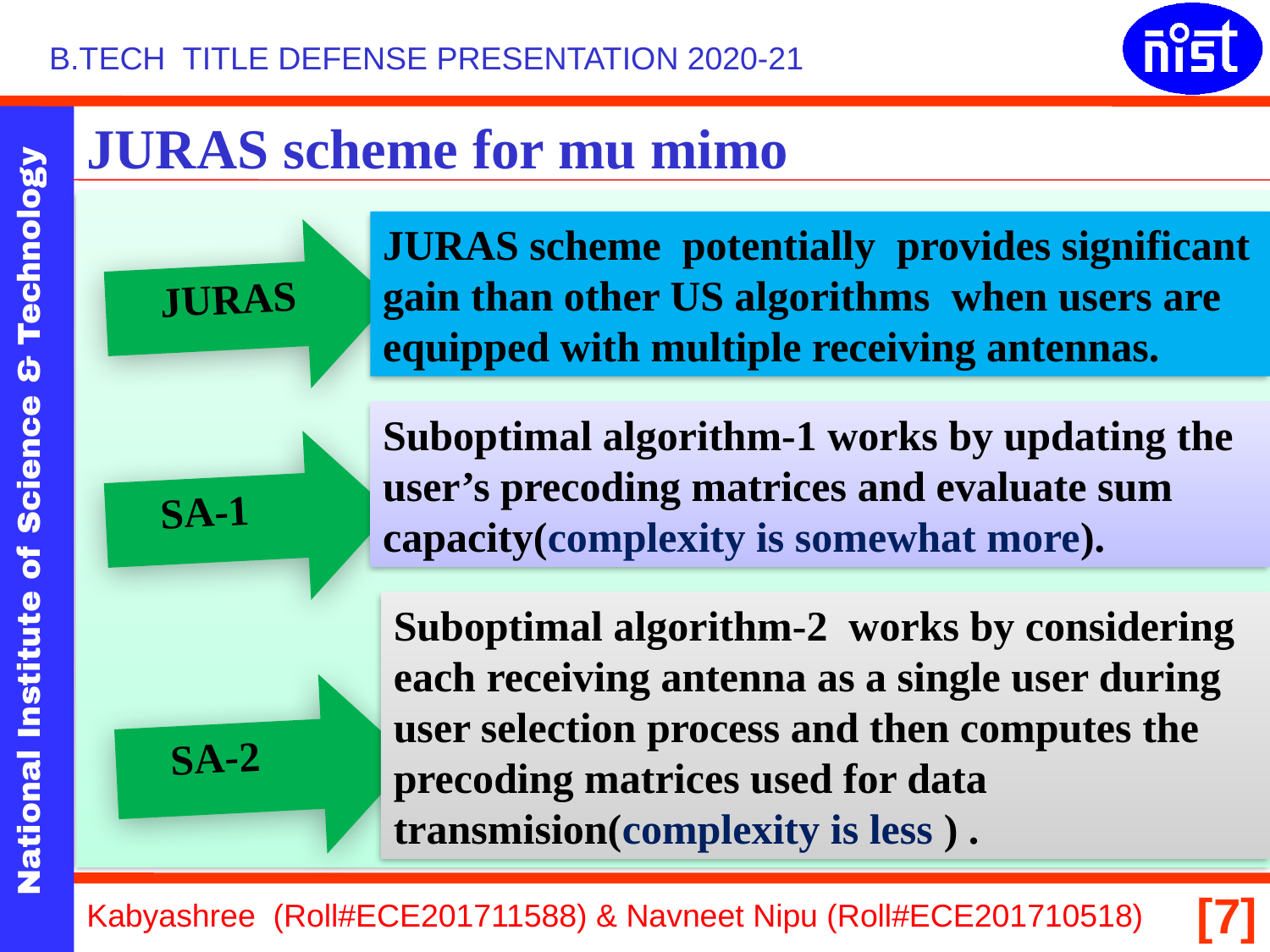

JURAS scheme for mu mimo

JURAS scheme  potentially  provides significant gain than other US algorithms  when users are equipped with multiple receiving antennas.
    JURAS
Suboptimal algorithm-1 works by updating the user’s precoding matrices and evaluate sum capacity(complexity is somewhat more).
    SA-1
Suboptimal algorithm-2  works by considering each receiving antenna as a single user during user selection process and then computes the precoding matrices used for data transmision(complexity is less ) .
    SA-2